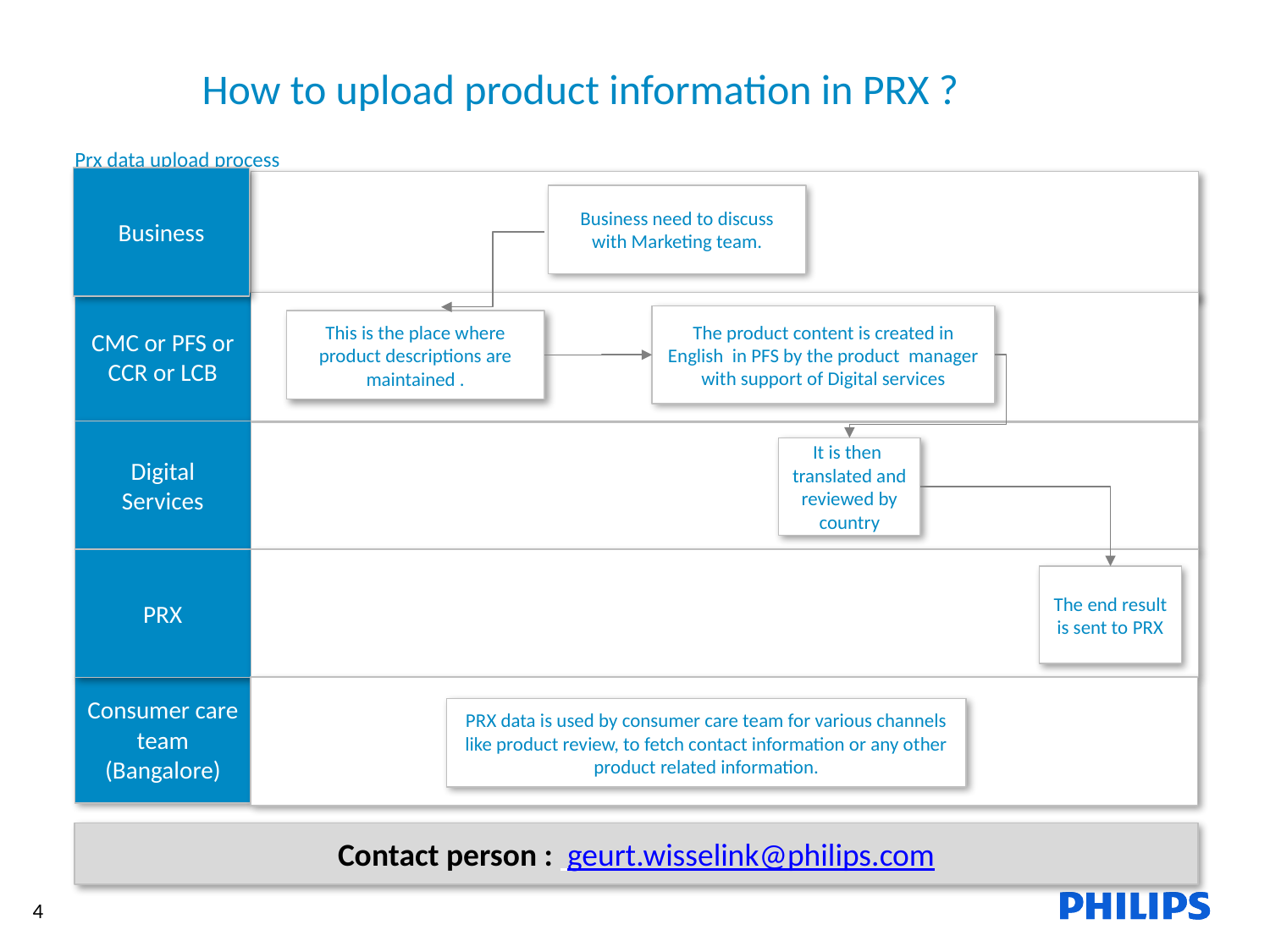

How to upload product information in PRX ?
Prx data upload process
Business

Business need to discuss with Marketing team.

CMC or PFS or CCR or LCB
The product content is created in English  in PFS by the product  manager with support of Digital services
This is the place where product descriptions are maintained .
Digital Services

It is then  translated and reviewed by country
PRX

The end result is sent to PRX
Consumer care team (Bangalore)

PRX data is used by consumer care team for various channels like product review, to fetch contact information or any other product related information.
Contact person :  geurt.wisselink@philips.com